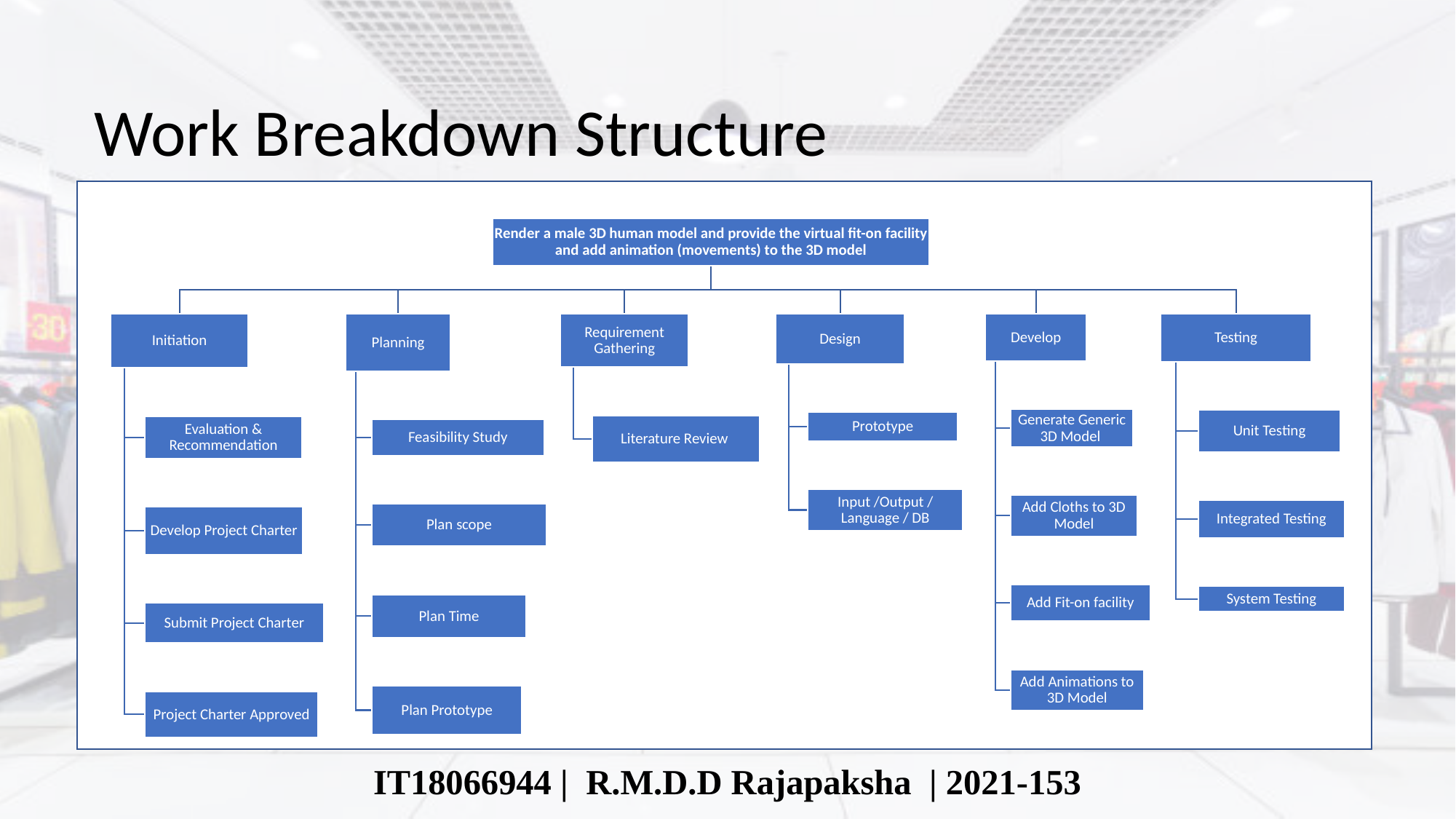

# Work Breakdown Structure

Render a male 3D human model and provide the virtual fit-on facility and add animation (movements) to the 3D model
Initiation
Evaluation & Recommendation
Develop Project Charter
Submit Project Charter
Project Charter Approved
Planning
Feasibility Study
Plan scope
Plan Time
Plan Prototype
Requirement Gathering
Literature Review
Design
Prototype
Input /Output / Language / DB
Develop
Generate Generic 3D Model
Add Cloths to 3D Model
Add Fit-on facility
Add Animations to 3D Model
Testing
Unit Testing
Integrated Testing
System Testing
IT18066944 |  R.M.D.D Rajapaksha  | 2021-153